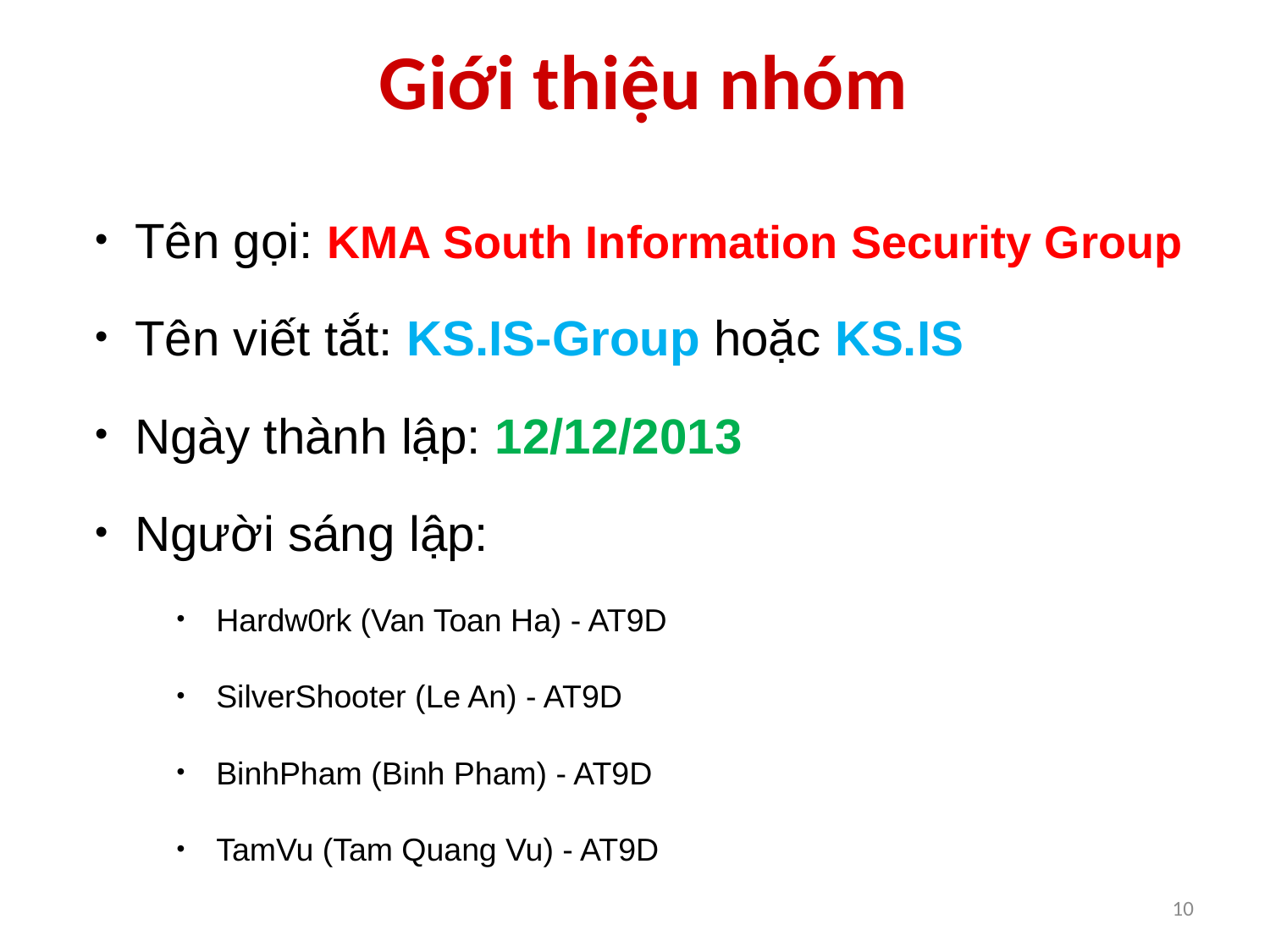

# Giới thiệu nhóm
Tên gọi: KMA South Information Security Group
Tên viết tắt: KS.IS-Group hoặc KS.IS
Ngày thành lập: 12/12/2013
Người sáng lập:
Hardw0rk (Van Toan Ha) - AT9D
SilverShooter (Le An) - AT9D
BinhPham (Binh Pham) - AT9D
TamVu (Tam Quang Vu) - AT9D
10